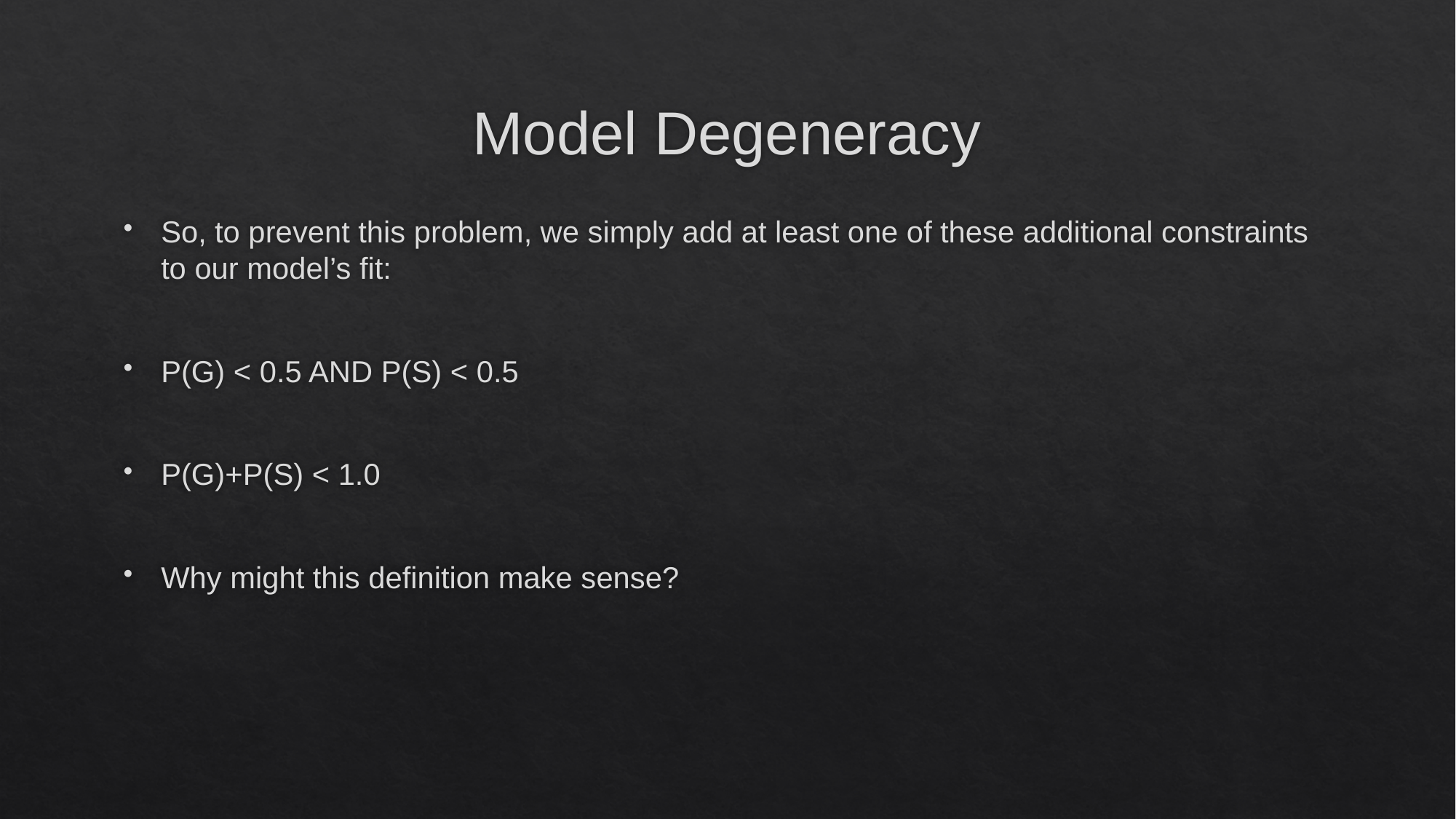

# Model Degeneracy
So, to prevent this problem, we simply add at least one of these additional constraints to our model’s fit:

P(G) < 0.5 AND P(S) < 0.5

P(G)+P(S) < 1.0

Why might this definition make sense?